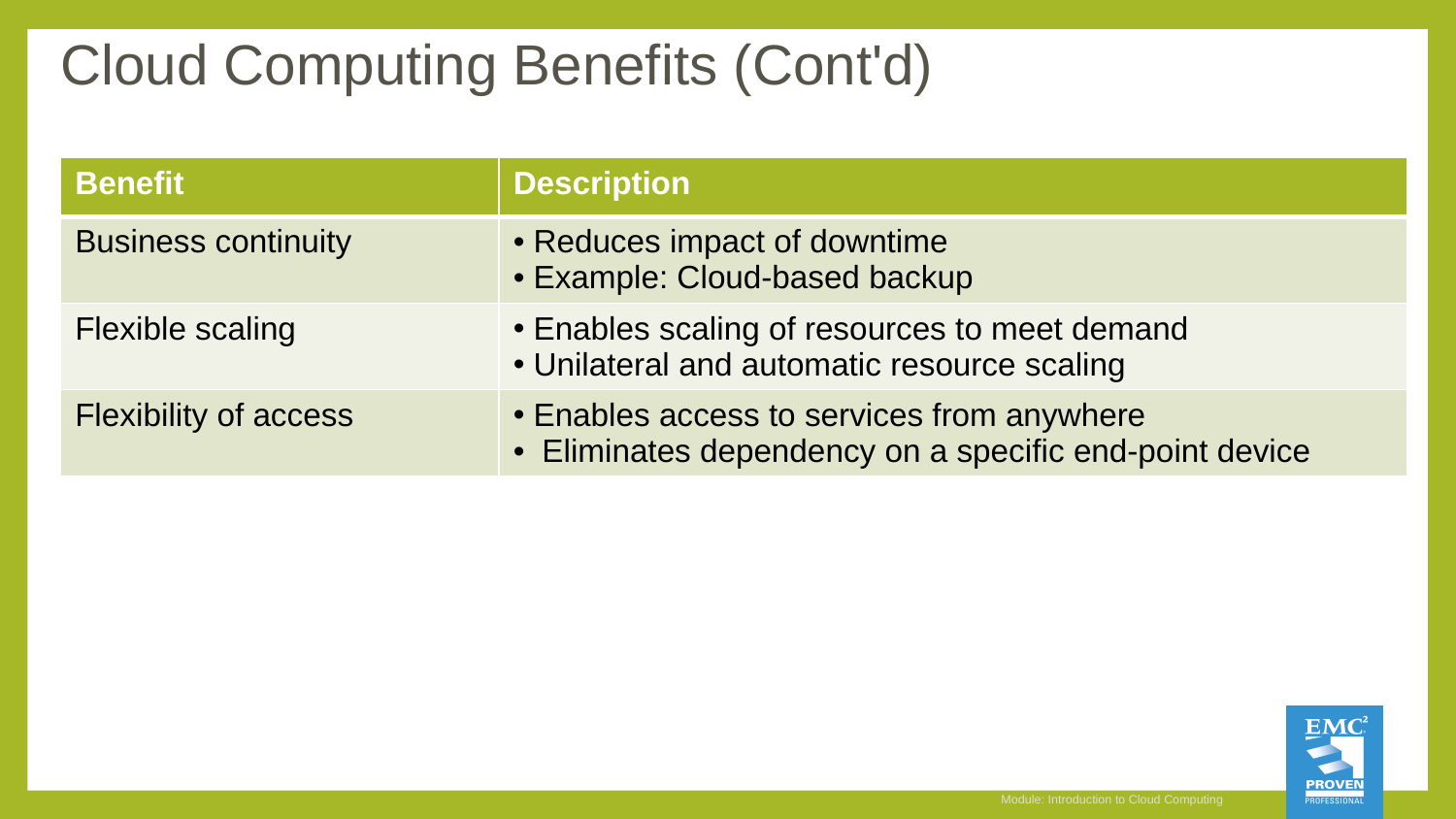

# Cloud Computing Benefits (Cont'd)
| Benefit | Description |
| --- | --- |
| Business continuity | Reduces impact of downtime Example: Cloud-based backup |
| Flexible scaling | Enables scaling of resources to meet demand Unilateral and automatic resource scaling |
| Flexibility of access | Enables access to services from anywhere Eliminates dependency on a specific end-point device |
Module: Introduction to Cloud Computing